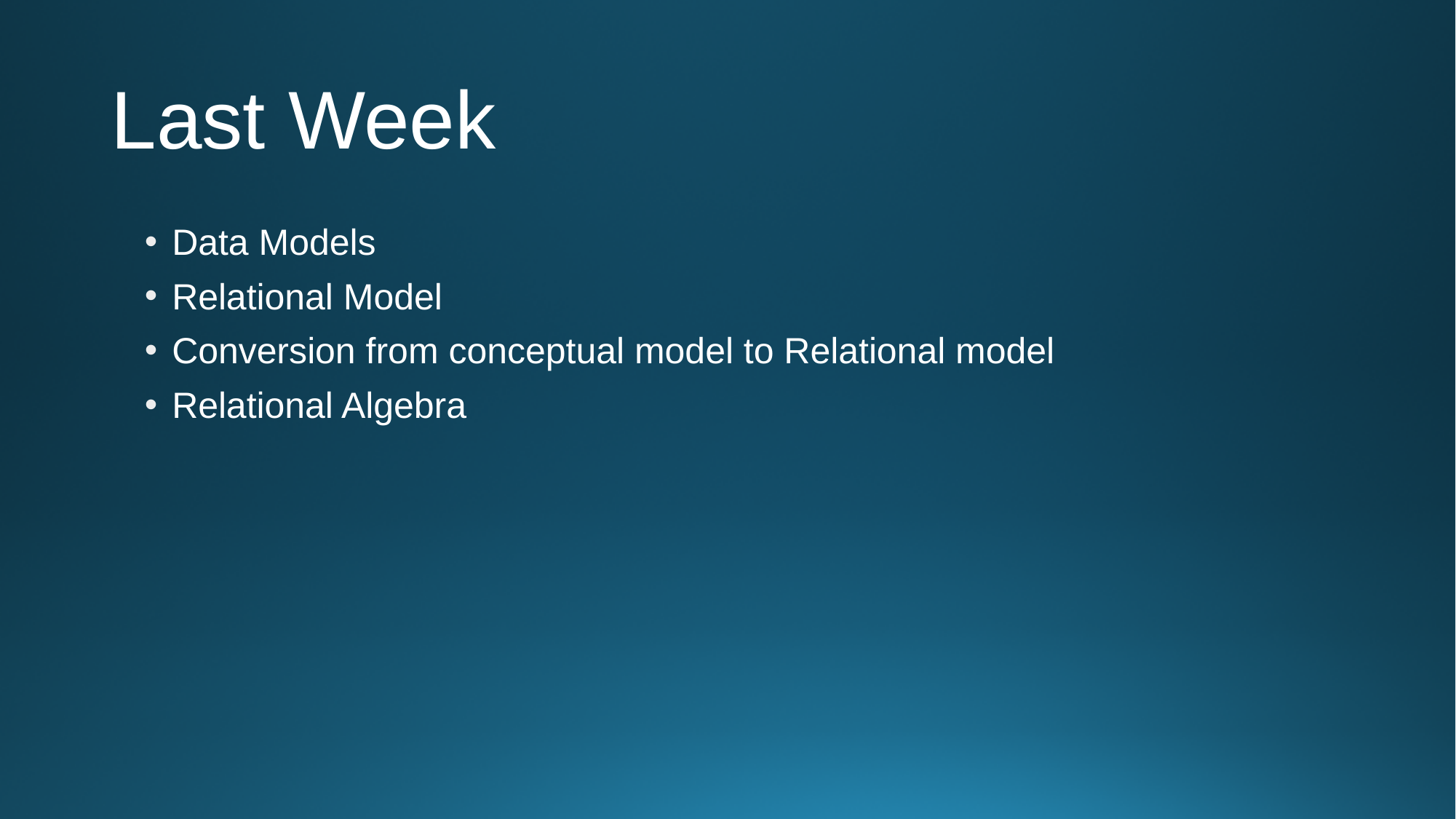

# Last Week
Data Models
Relational Model
Conversion from conceptual model to Relational model
Relational Algebra